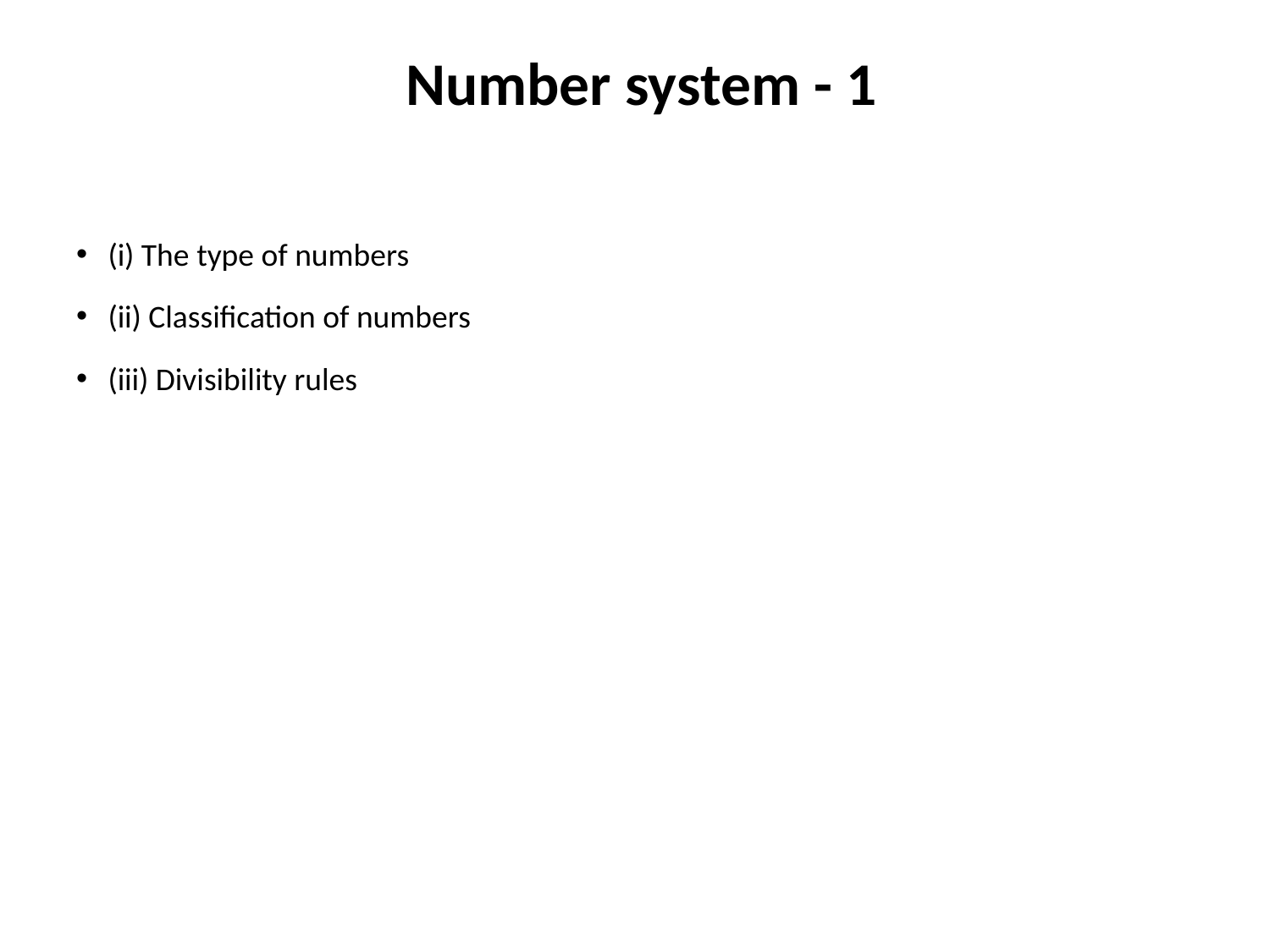

# Number system - 1
(i) The type of numbers
(ii) Classification of numbers
(iii) Divisibility rules